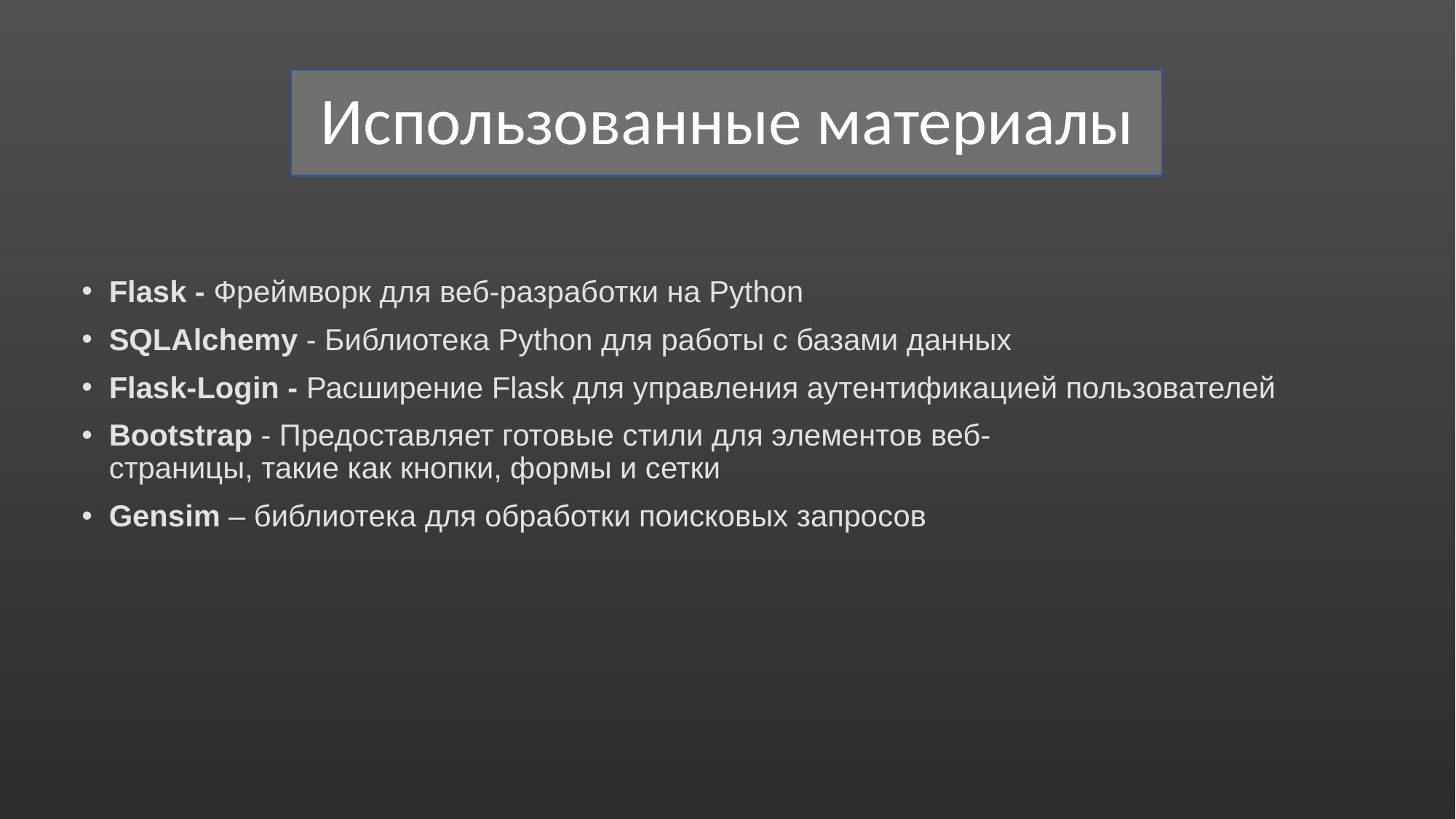

# Использованные материалы

Flask - Фреймворк для веб-разработки на Python
SQLAlchemy - Библиотека Python для работы с базами данных
Flask-Login - Расширение Flask для управления аутентификацией пользователей
Bootstrap - Предоставляет готовые стили для элементов веб-страницы, такие как кнопки, формы и сетки
Gensim – библиотека для обработки поисковых запросов